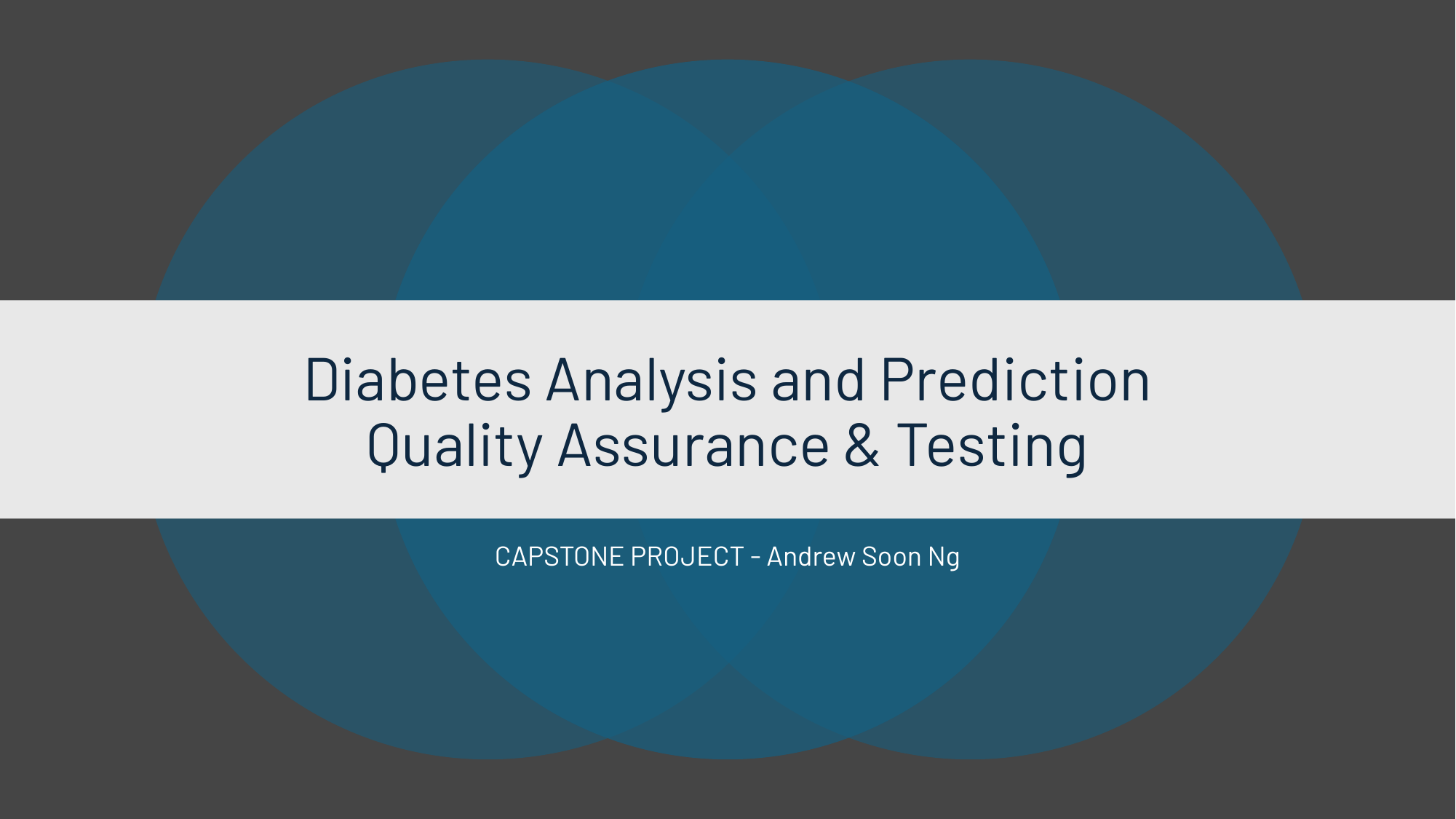

# Diabetes Analysis and Prediction Quality Assurance & Testing
CAPSTONE PROJECT - Andrew Soon Ng